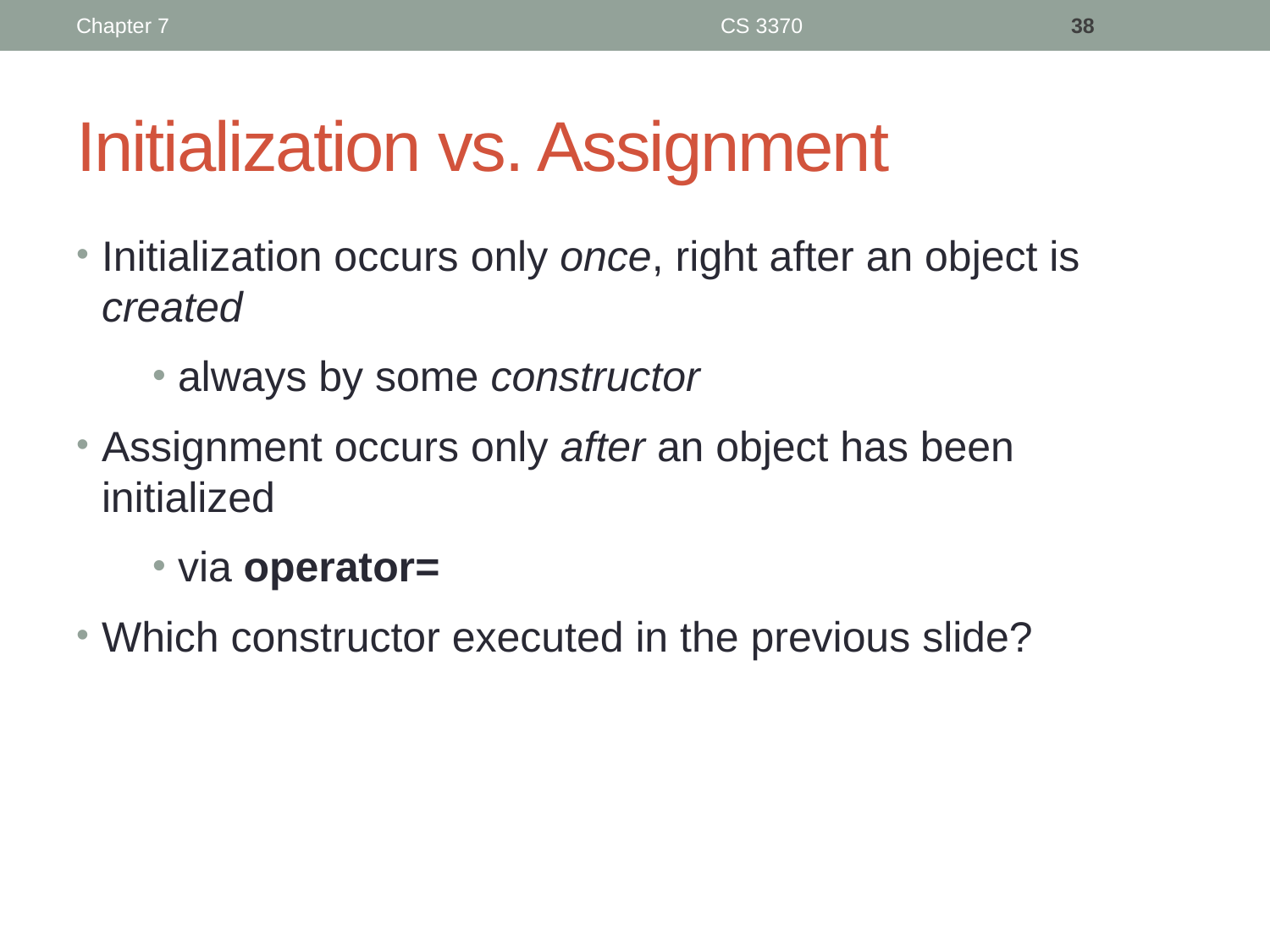

Chapter 7
CS 3370
38
# Initialization vs. Assignment
Initialization occurs only once, right after an object is created
always by some constructor
Assignment occurs only after an object has been initialized
via operator=
Which constructor executed in the previous slide?